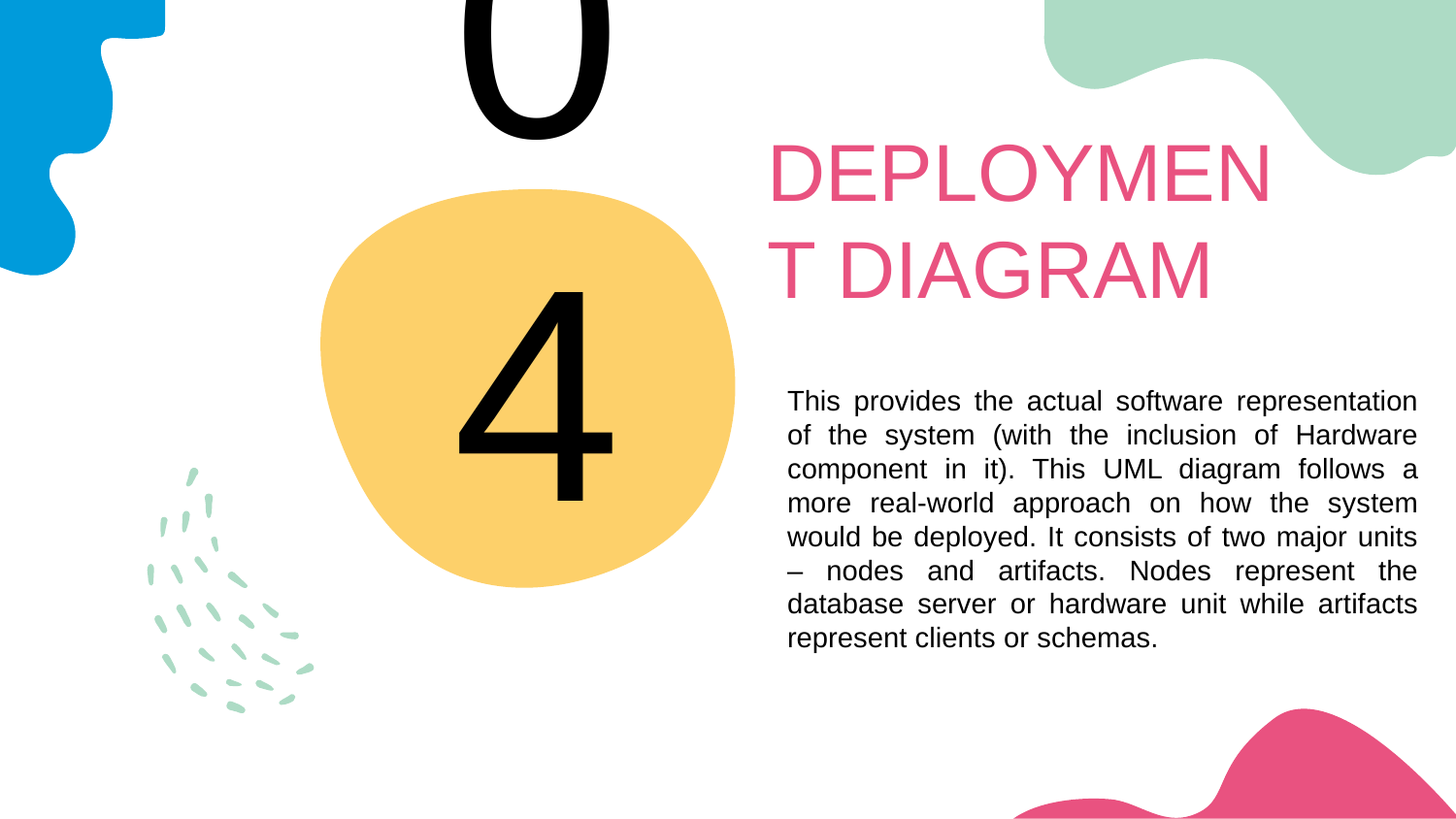

# DEPLOYMENT DIAGRAM
04
This provides the actual software representation of the system (with the inclusion of Hardware component in it). This UML diagram follows a more real-world approach on how the system would be deployed. It consists of two major units – nodes and artifacts. Nodes represent the database server or hardware unit while artifacts represent clients or schemas.